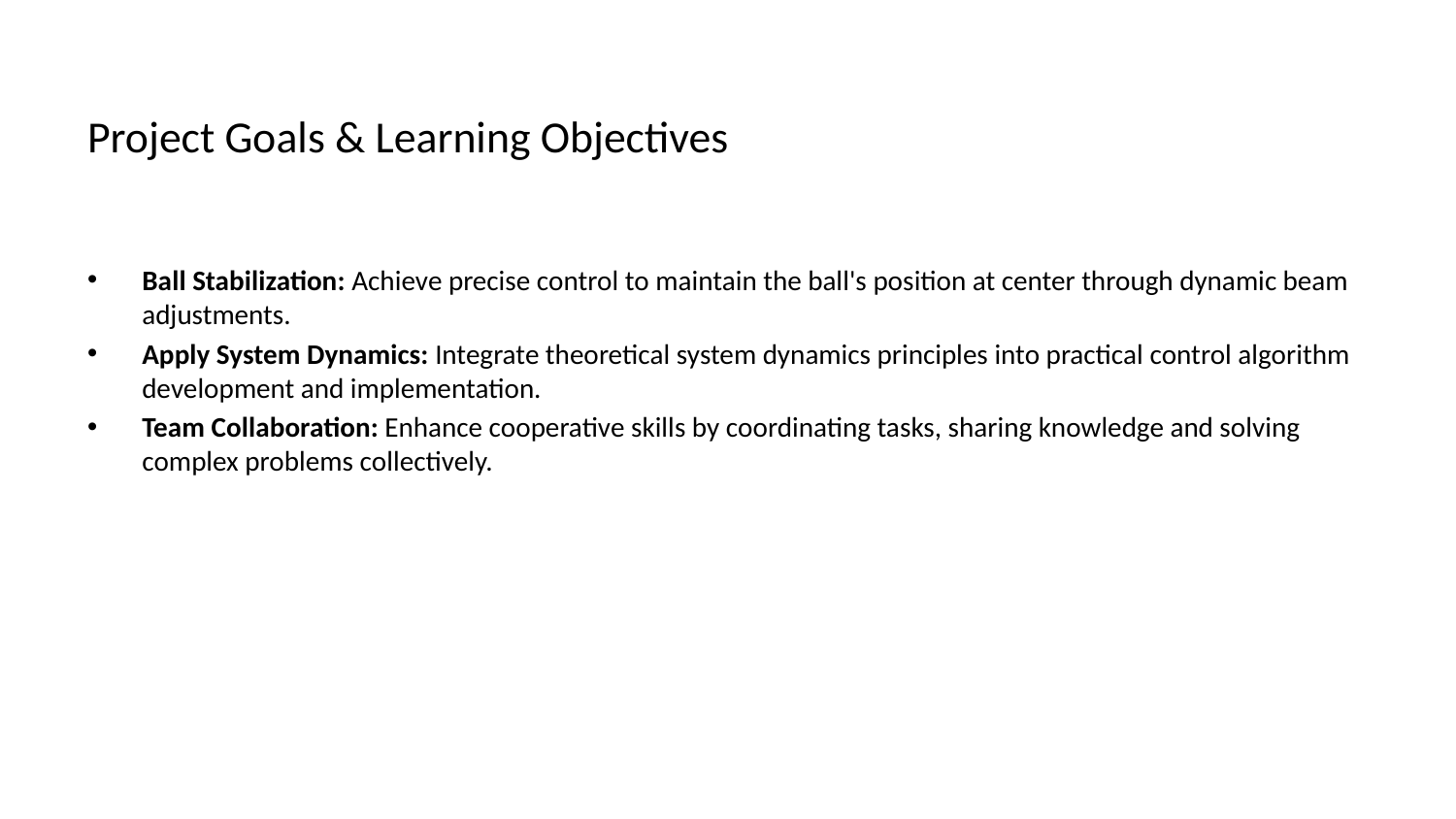

# Project Goals & Learning Objectives
Ball Stabilization: Achieve precise control to maintain the ball's position at center through dynamic beam adjustments.
Apply System Dynamics: Integrate theoretical system dynamics principles into practical control algorithm development and implementation.
Team Collaboration: Enhance cooperative skills by coordinating tasks, sharing knowledge and solving complex problems collectively.